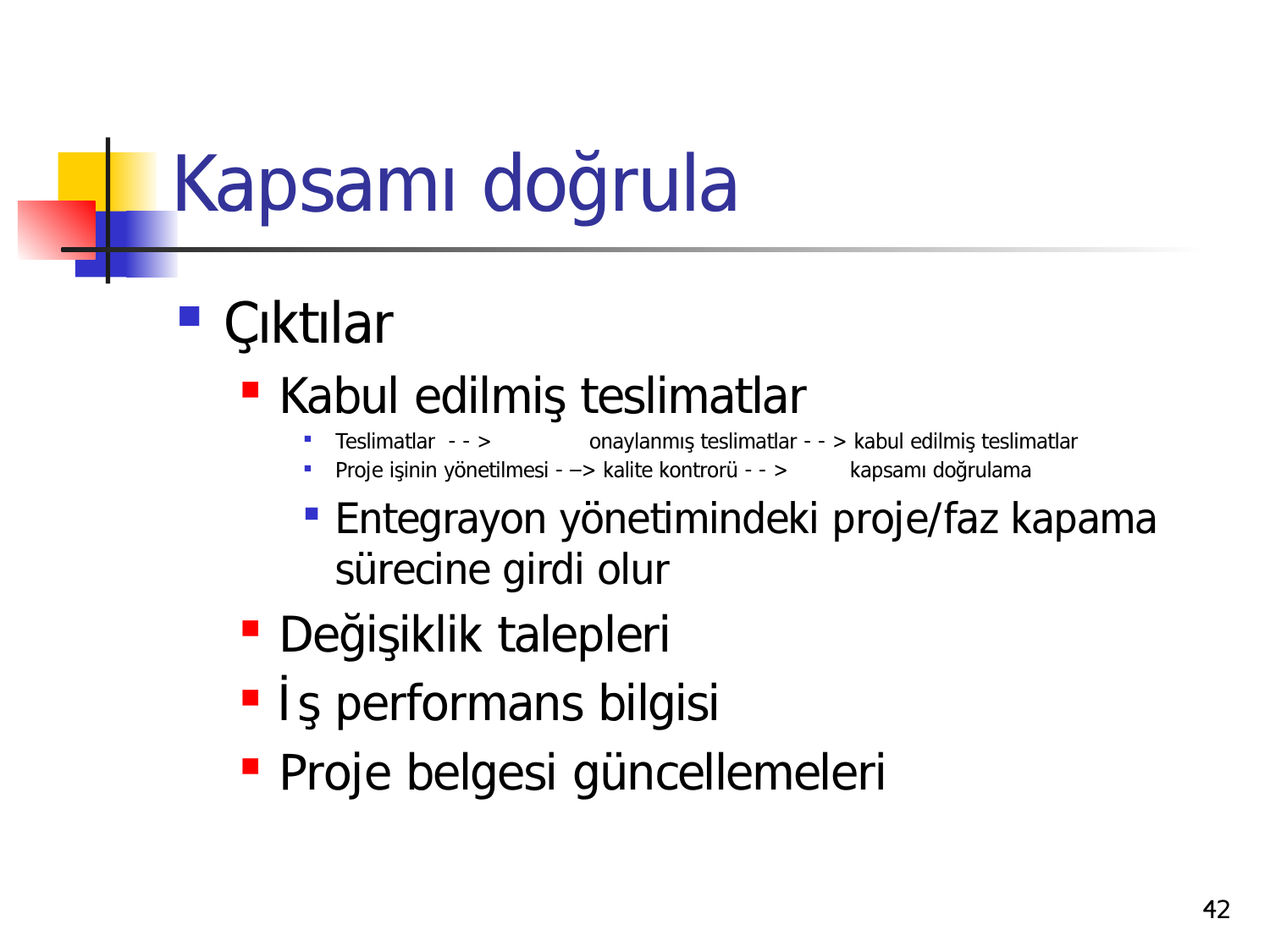

# Kapsamı doğrula
Çıktılar
Kabul edilmiş teslimatlar
Teslimatlar  - - > 	onaylanmış teslimatlar - - > kabul edilmiş teslimatlar
Proje işinin yönetilmesi - –> kalite kontrorü - - >	 kapsamı doğrulama
Entegrayon yönetimindeki proje/faz kapama sürecine girdi olur
Değişiklik talepleri
İş performans bilgisi
Proje belgesi güncellemeleri

42